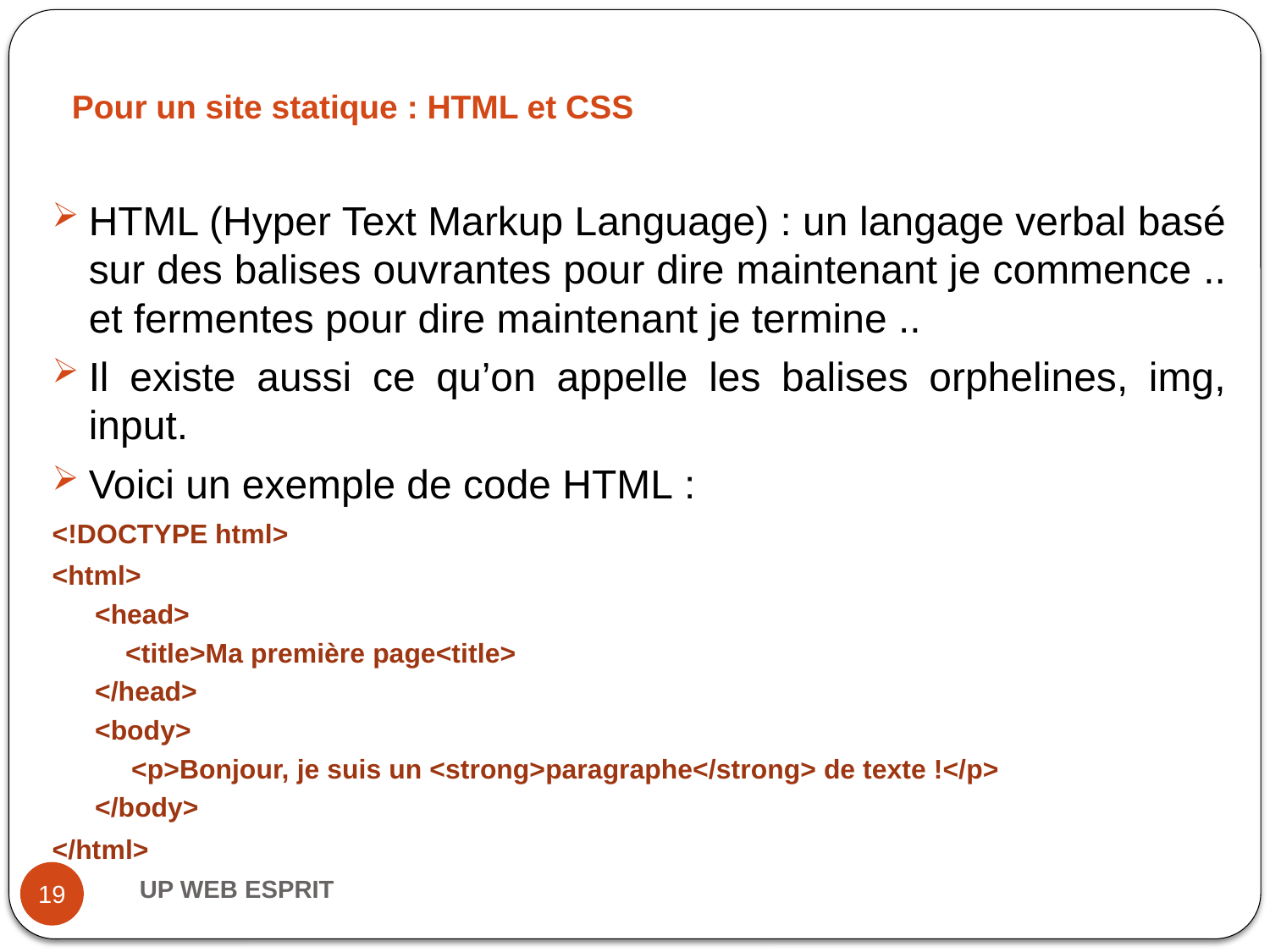

# Pour un site statique : HTML et CSS
HTML (Hyper Text Markup Language) : un langage verbal basé sur des balises ouvrantes pour dire maintenant je commence .. et fermentes pour dire maintenant je termine ..
Il existe aussi ce qu’on appelle les balises orphelines, img, input.
Voici un exemple de code HTML :
<!DOCTYPE html>
<html>
<head>
		<title>Ma première page<title>
</head>
<body>
<p>Bonjour, je suis un <strong>paragraphe</strong> de texte !</p>
</body>
</html>

UP WEB ESPRIT
19